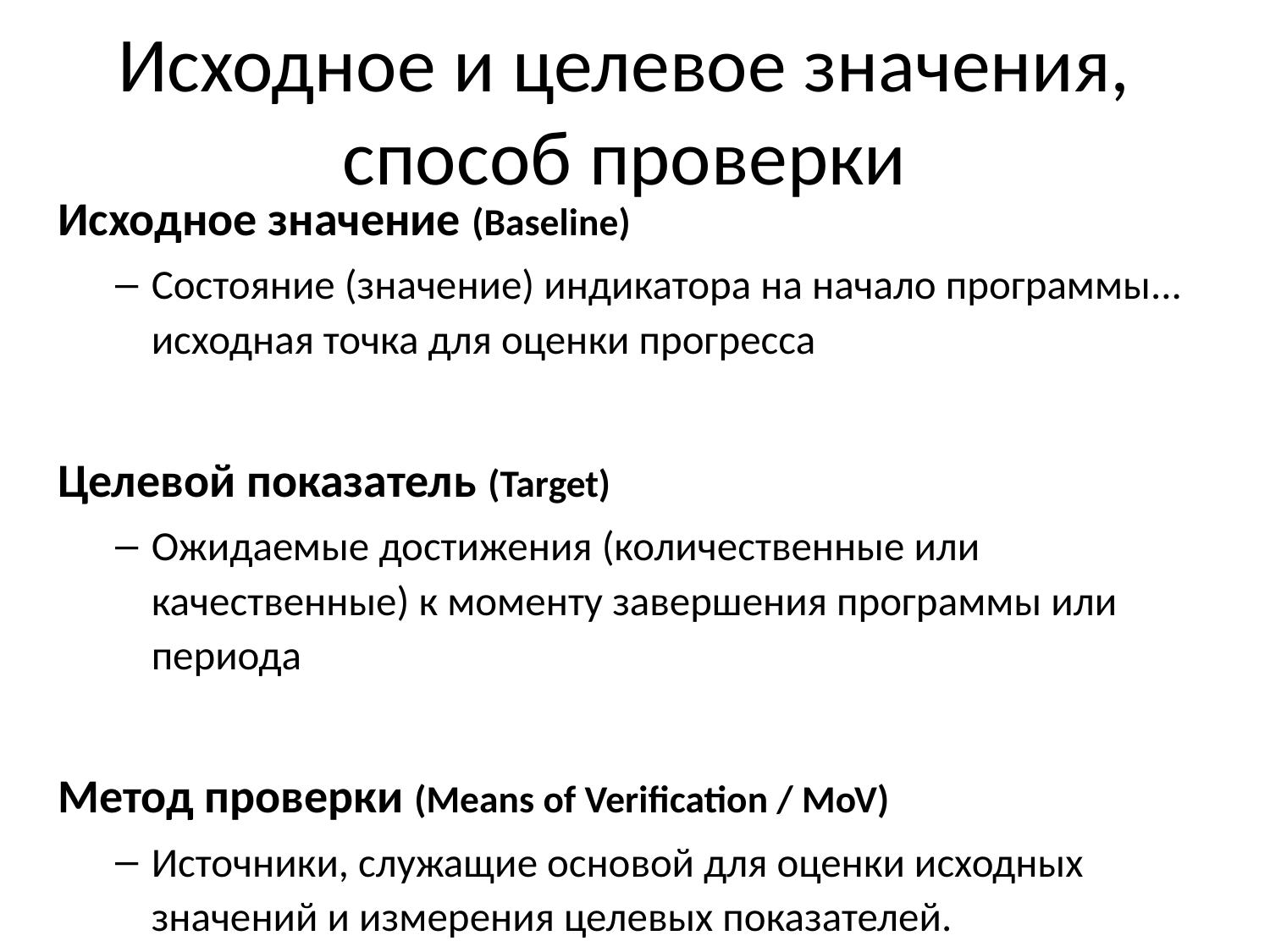

# Исходное и целевое значения, способ проверки
Исходное значение (Baseline)
Состояние (значение) индикатора на начало программы... исходная точка для оценки прогресса

Целевой показатель (Target)
Ожидаемые достижения (количественные или качественные) к моменту завершения программы или периода

Метод проверки (Means of Verification / MoV)
Источники, служащие основой для оценки исходных значений и измерения целевых показателей.